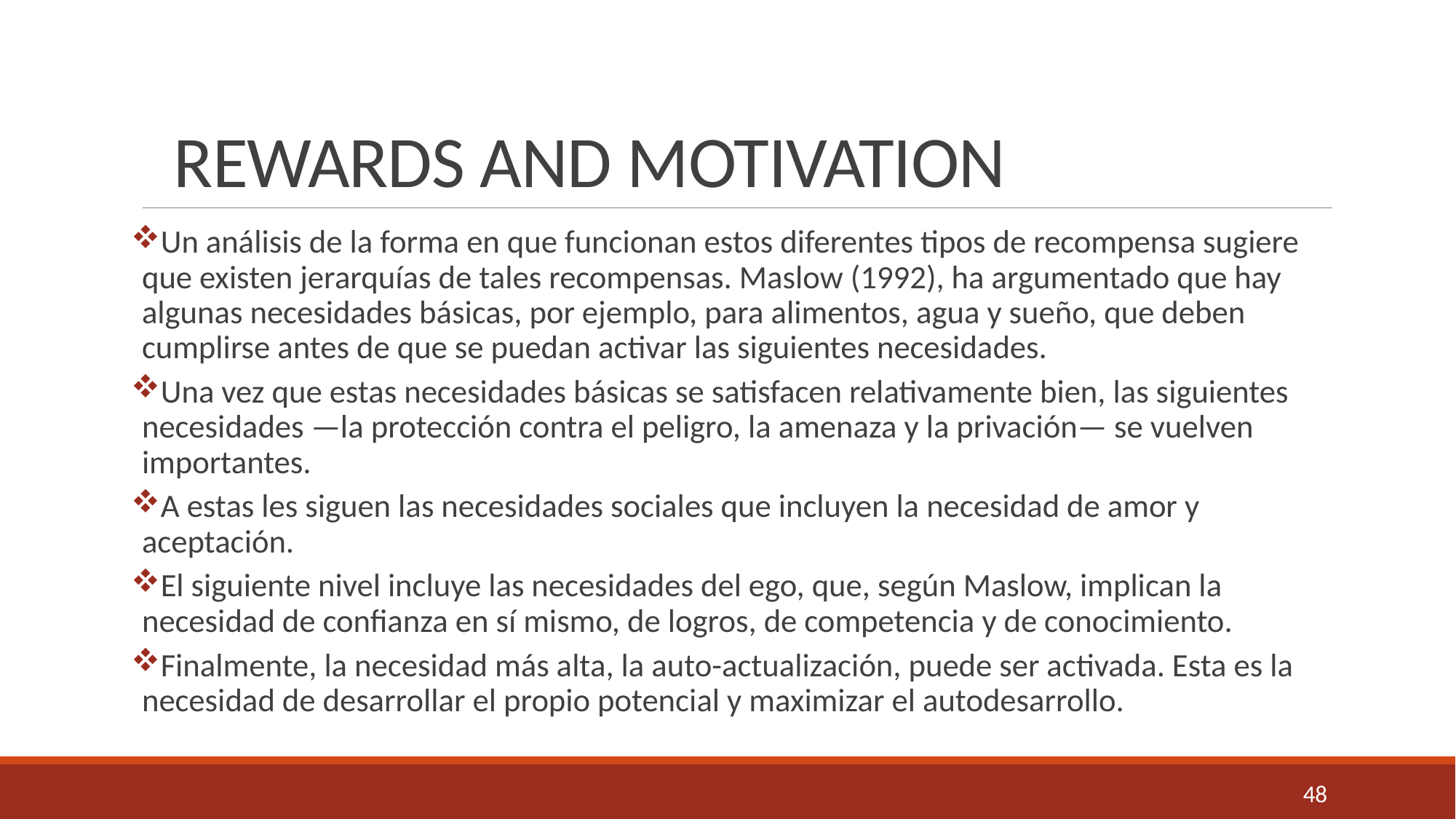

# REWARDS AND MOTIVATION
Un análisis de la forma en que funcionan estos diferentes tipos de recompensa sugiere que existen jerarquías de tales recompensas. Maslow (1992), ha argumentado que hay algunas necesidades básicas, por ejemplo, para alimentos, agua y sueño, que deben cumplirse antes de que se puedan activar las siguientes necesidades.
Una vez que estas necesidades básicas se satisfacen relativamente bien, las siguientes necesidades —la protección contra el peligro, la amenaza y la privación— se vuelven importantes.
A estas les siguen las necesidades sociales que incluyen la necesidad de amor y aceptación.
El siguiente nivel incluye las necesidades del ego, que, según Maslow, implican la necesidad de confianza en sí mismo, de logros, de competencia y de conocimiento.
Finalmente, la necesidad más alta, la auto-actualización, puede ser activada. Esta es la necesidad de desarrollar el propio potencial y maximizar el autodesarrollo.
48